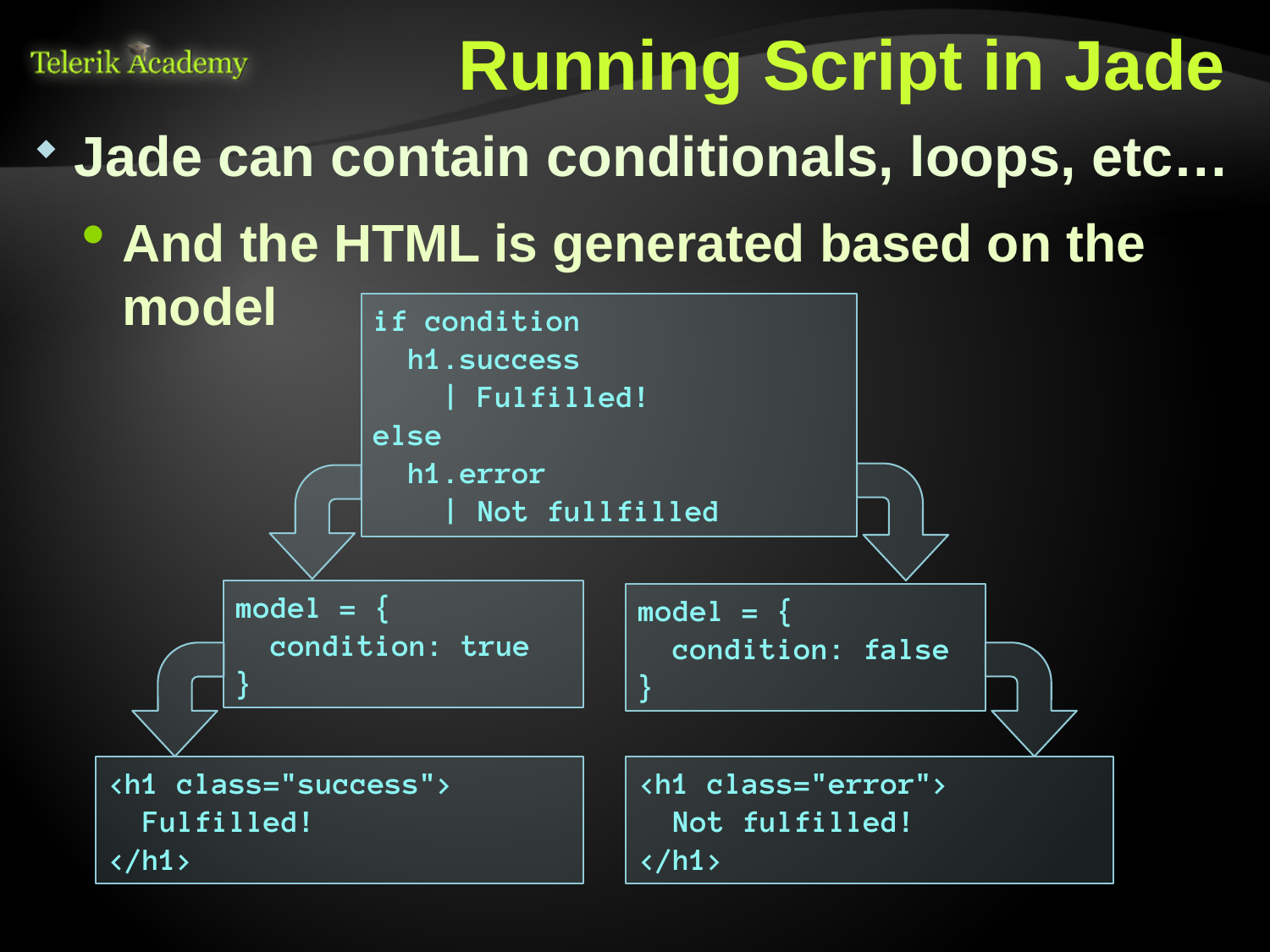

# Running Script in Jade
Jade can contain conditionals, loops, etc…
And the HTML is generated based on the model
if condition
  h1.success
    | Fulfilled!
else
  h1.error
    | Not fullfilled

model = {
  condition: true
}
model = {
  condition: false
}

<h1 class="success">
  Fulfilled!
</h1>
<h1 class="error">
  Not fulfilled!
</h1>